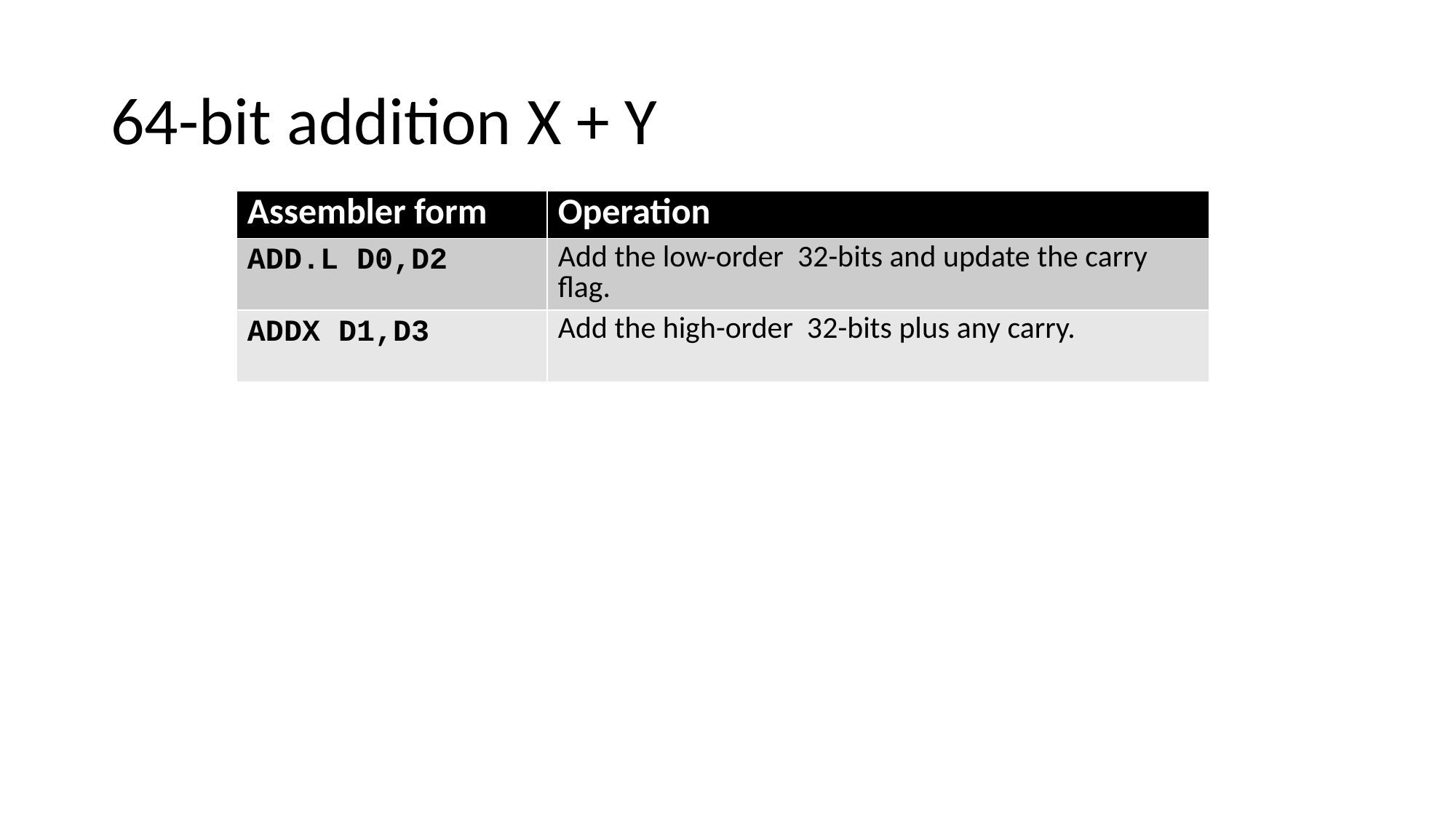

# 64-bit addition X + Y
| Assembler form | Operation |
| --- | --- |
| ADD.L D0,D2 | Add the low-order  32-bits and update the carry flag. |
| ADDX D1,D3 | Add the high-order  32-bits plus any carry. |